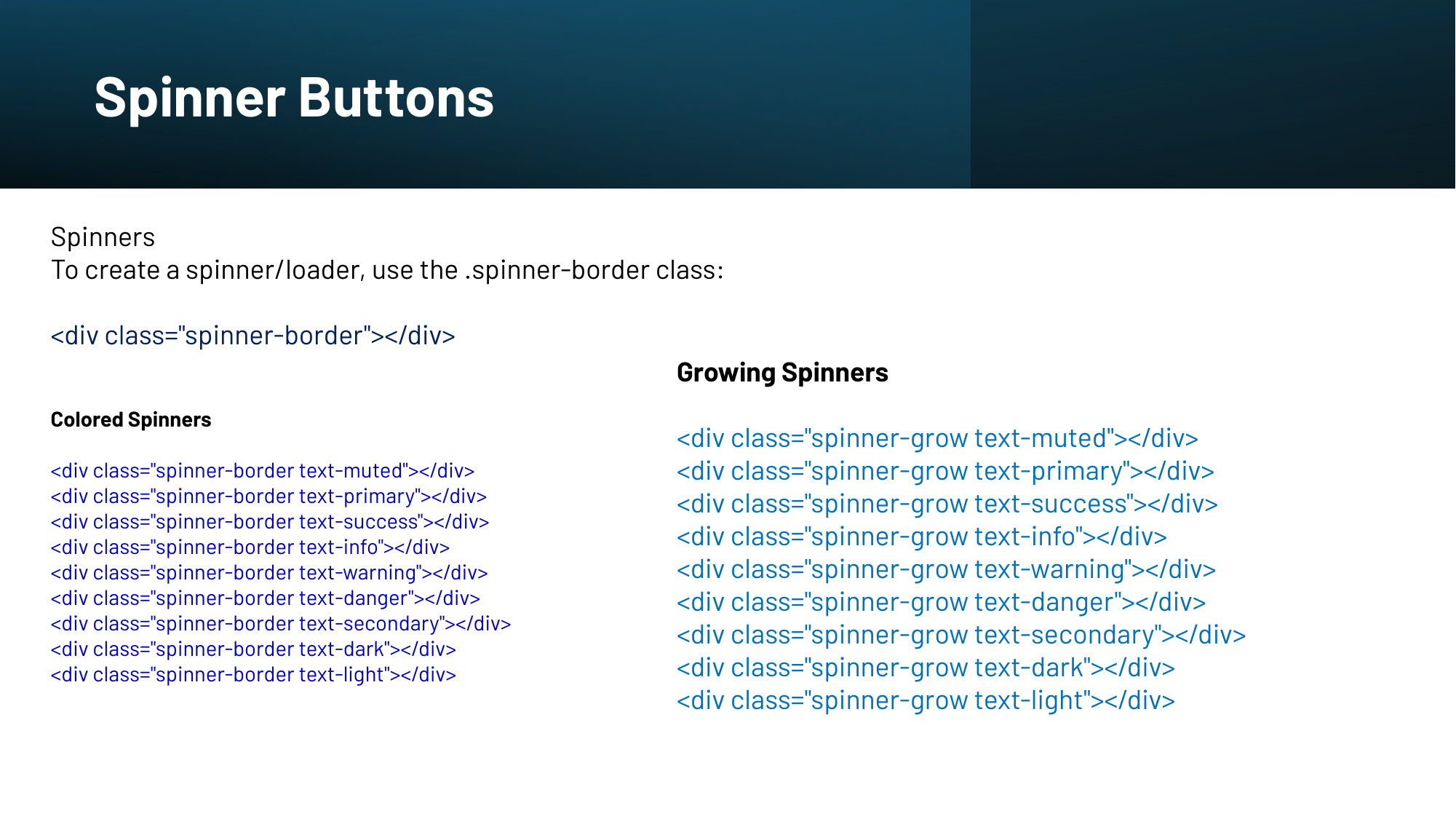

# Spinner Buttons
Spinners
To create a spinner/loader, use the .spinner-border class:

<div class="spinner-border"></div>
Growing Spinners

<div class="spinner-grow text-muted"></div>
<div class="spinner-grow text-primary"></div>
<div class="spinner-grow text-success"></div>
<div class="spinner-grow text-info"></div>
<div class="spinner-grow text-warning"></div>
<div class="spinner-grow text-danger"></div>
<div class="spinner-grow text-secondary"></div>
<div class="spinner-grow text-dark"></div>
<div class="spinner-grow text-light"></div>
Colored Spinners

<div class="spinner-border text-muted"></div>
<div class="spinner-border text-primary"></div>
<div class="spinner-border text-success"></div>
<div class="spinner-border text-info"></div>
<div class="spinner-border text-warning"></div>
<div class="spinner-border text-danger"></div>
<div class="spinner-border text-secondary"></div>
<div class="spinner-border text-dark"></div>
<div class="spinner-border text-light"></div>